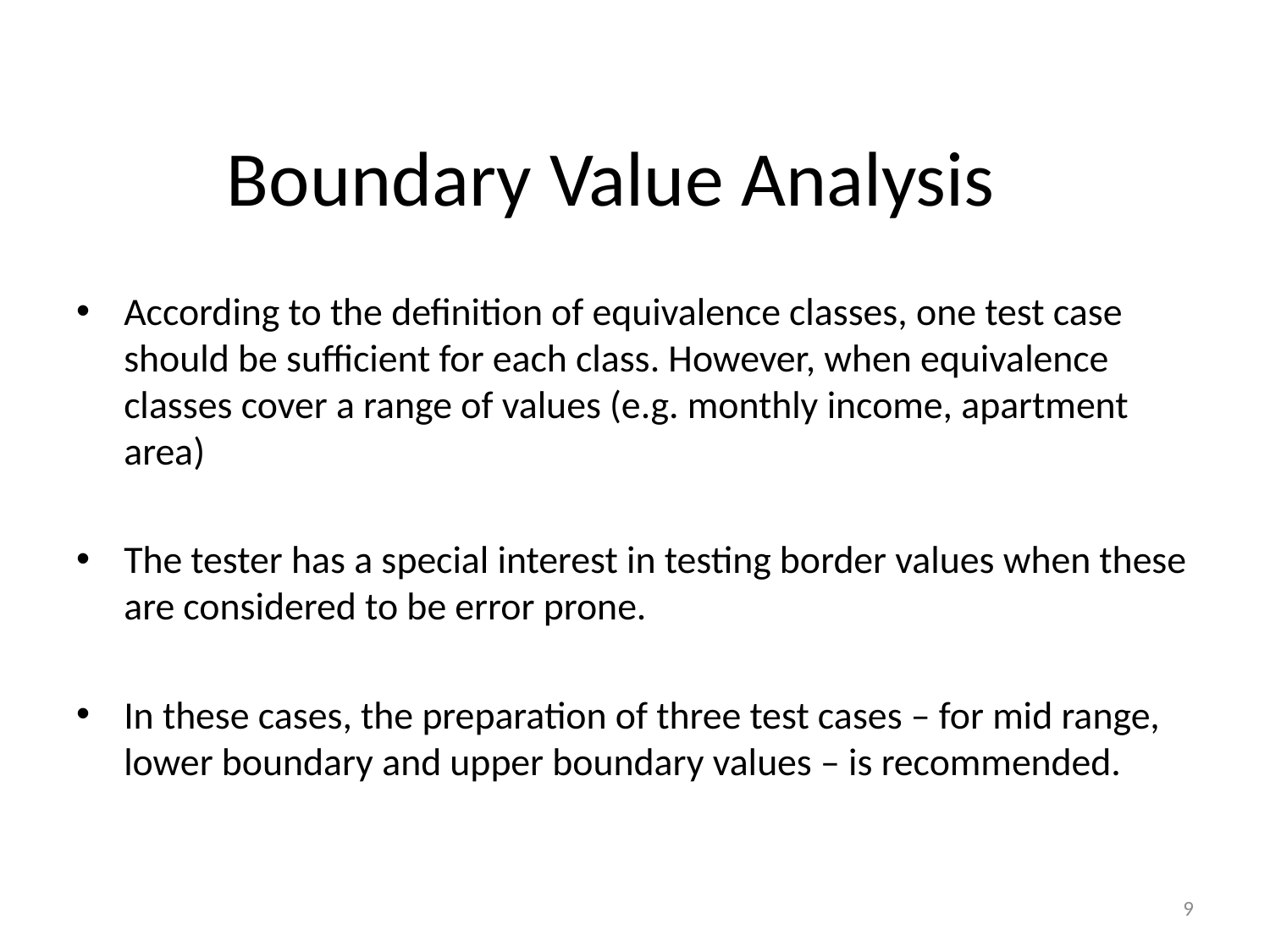

# Boundary Value Analysis

According to the definition of equivalence classes, one test case should be sufficient for each class. However, when equivalence classes cover a range of values (e.g. monthly income, apartment area)

The tester has a special interest in testing border values when these are considered to be error prone.

In these cases, the preparation of three test cases – for mid range, lower boundary and upper boundary values – is recommended.
9